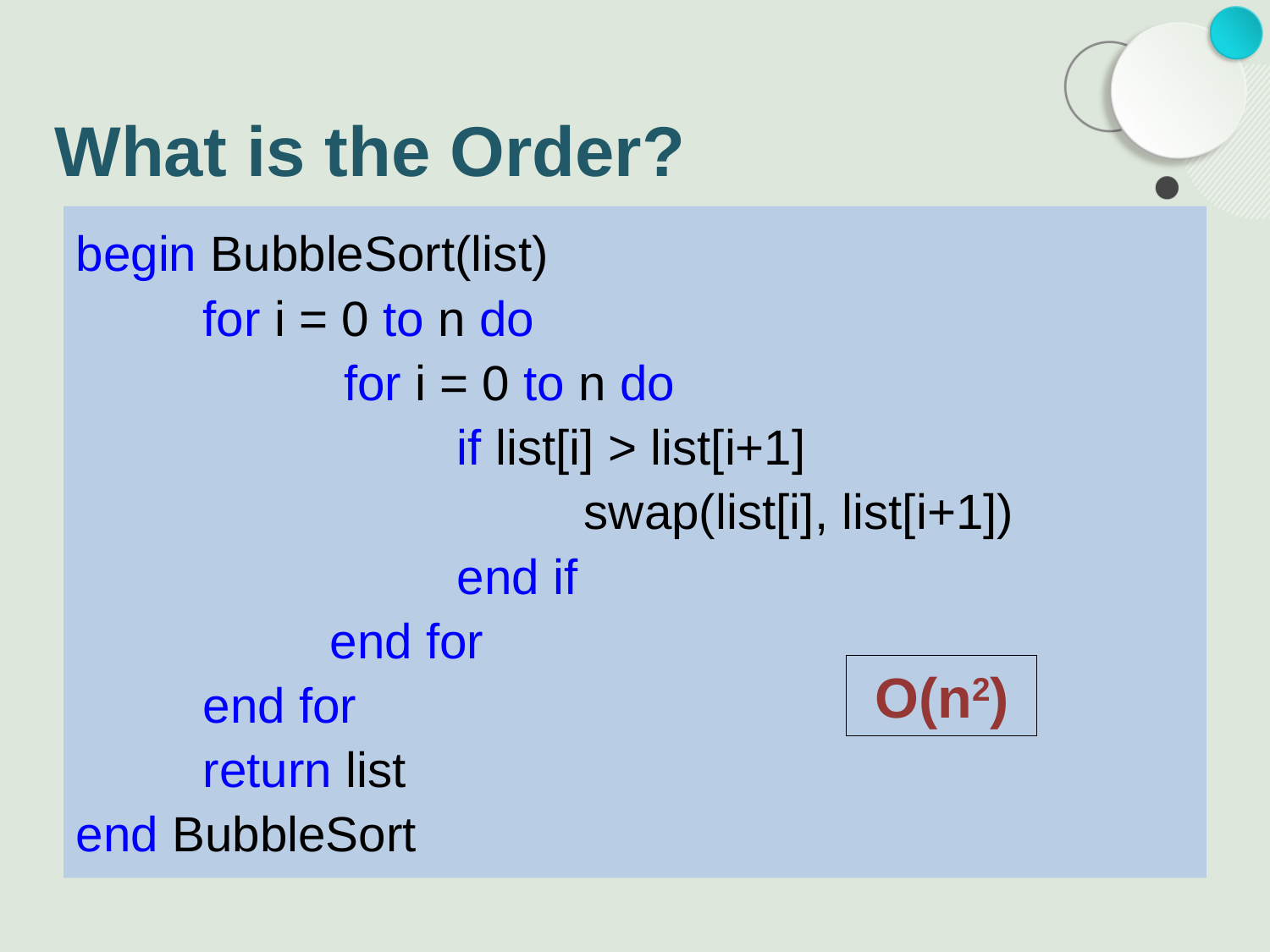

# What is the Order?
begin BubbleSort(list)
	for i = 0 to n do
		 for i = 0 to n do
			if list[i] > list[i+1]
				swap(list[i], list[i+1])
			end if
		end for
	end for
	return list
end BubbleSort
O(n2)